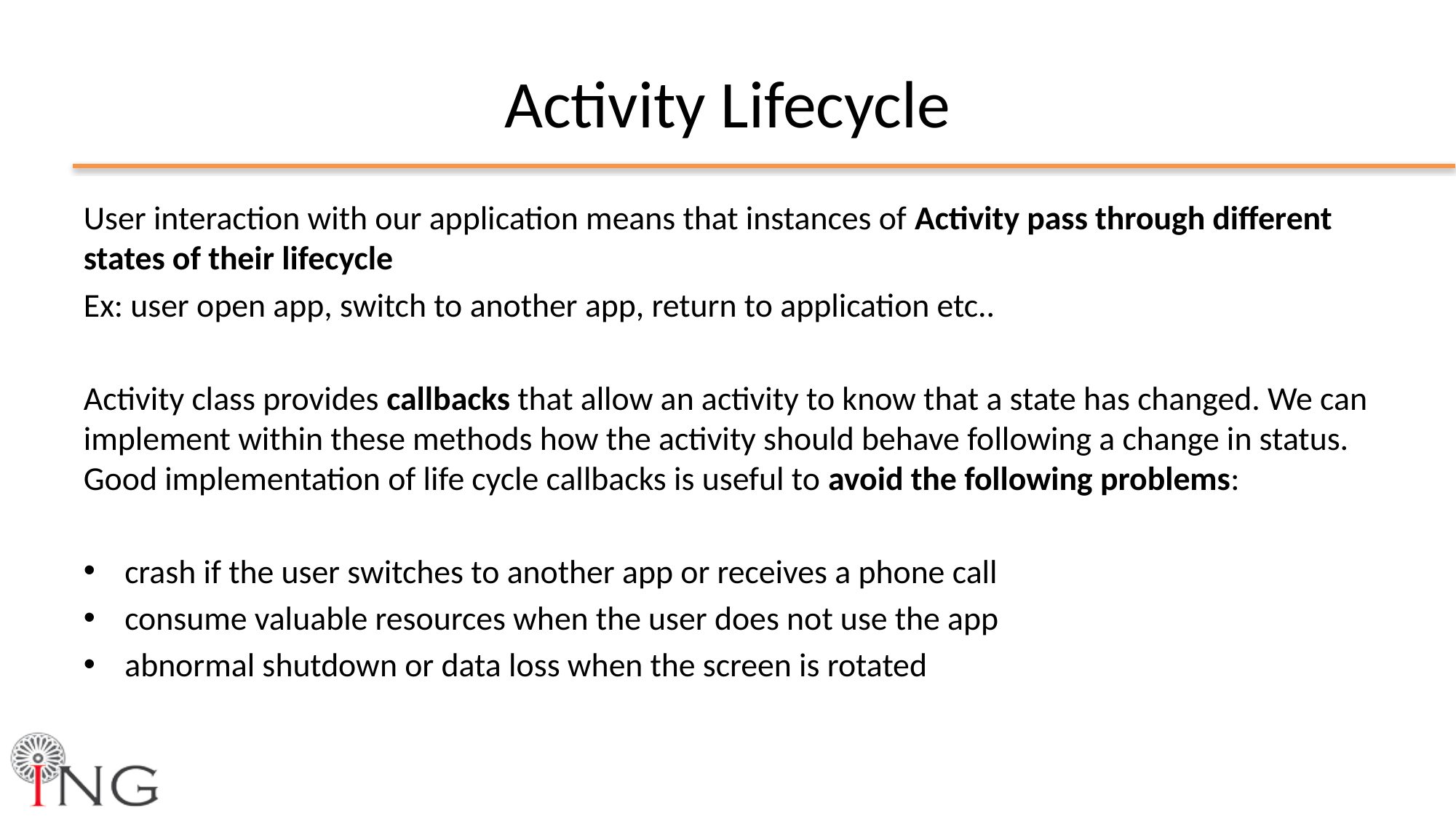

# Activity Lifecycle
User interaction with our application means that instances of Activity pass through different states of their lifecycle
Ex: user open app, switch to another app, return to application etc..

Activity class provides callbacks that allow an activity to know that a state has changed. We can implement within these methods how the activity should behave following a change in status. Good implementation of life cycle callbacks is useful to avoid the following problems:

crash if the user switches to another app or receives a phone call
consume valuable resources when the user does not use the app
abnormal shutdown or data loss when the screen is rotated